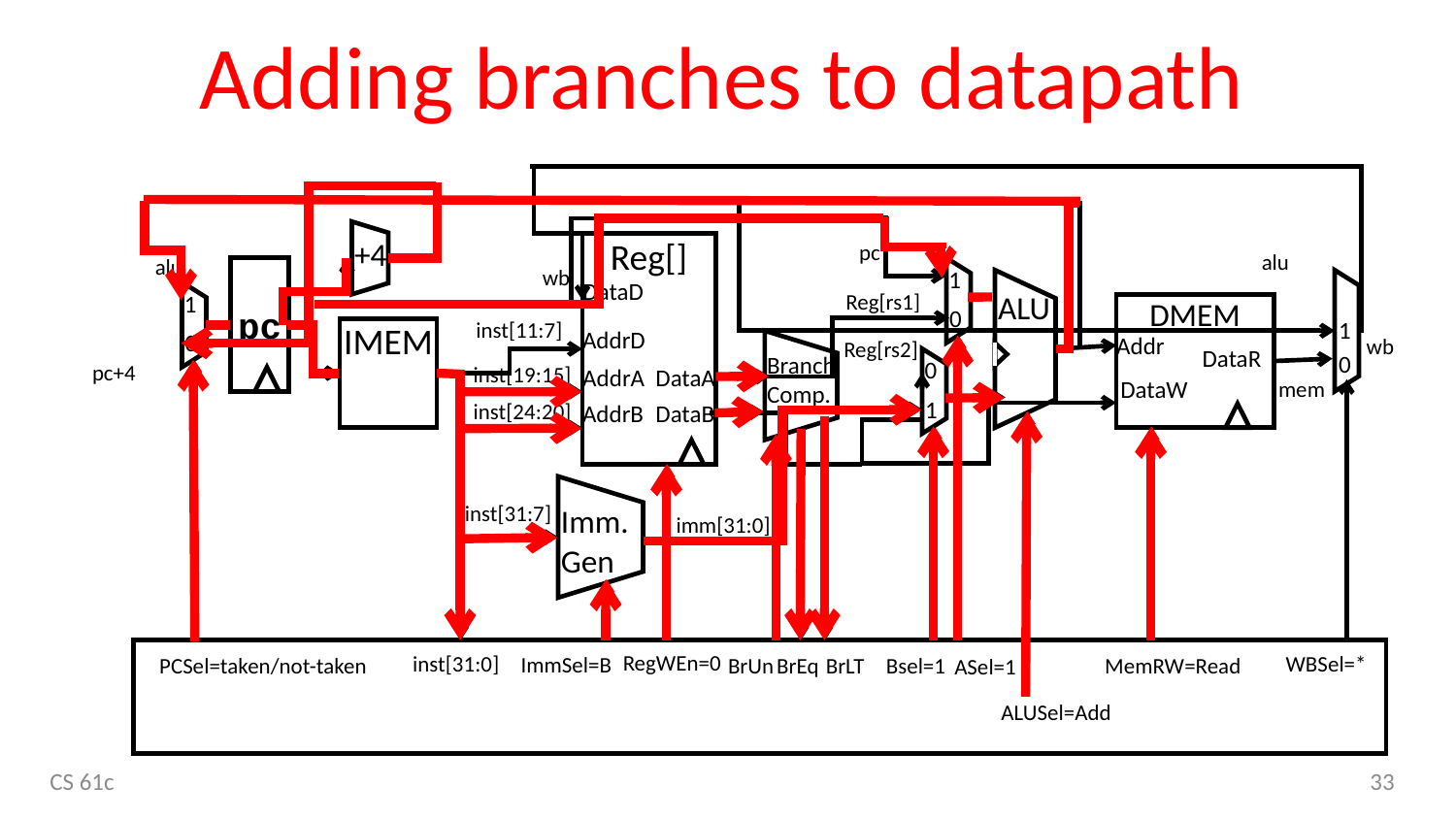

# Adding branches to datapath
+4

Reg[]

DataD
AddrD
AddrA
DataA
AddrB
DataB
pc
alu
alu
pc

1

0
wb
ALU

1

0
1

0
Reg[rs1]
DMEM

inst[11:7]
IMEM
Branch Comp.

Addr
wb
Reg[rs2]
DataR
0

1
pc+4
inst[19:15]
DataW
mem
inst[24:20]
Imm.
Gen

inst[31:7]
imm[31:0]

RegWEn=0
inst[31:0]
WBSel=*
ImmSel=B
PCSel=taken/not-taken
BrUn
BrEq
BrLT
Bsel=1
MemRW=Read
ASel=1
ALUSel=Add
33
CS 61c